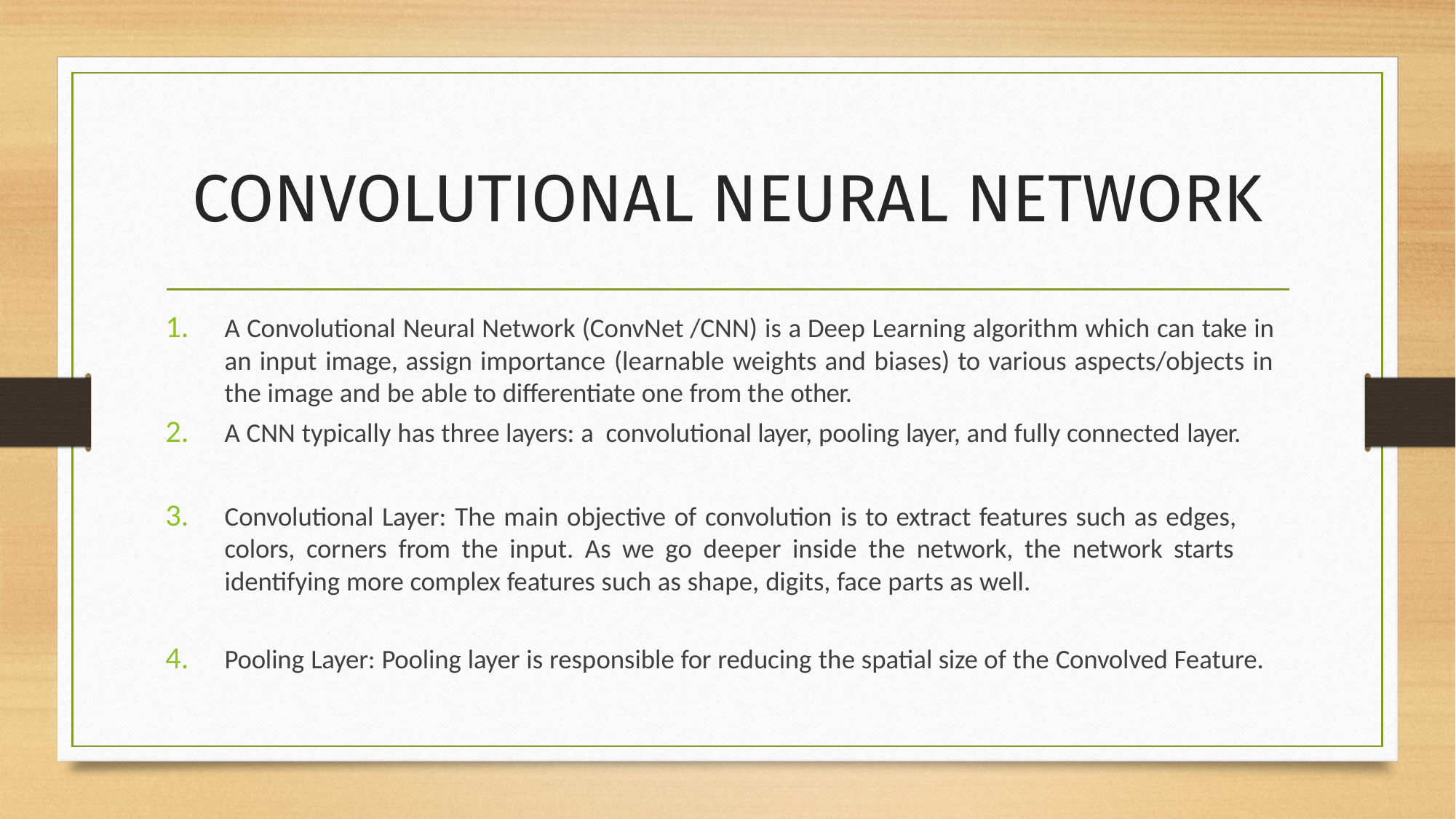

# CONVOLUTIONAL NEURAL NETWORK
A Convolutional Neural Network (ConvNet /CNN) is a Deep Learning algorithm which can take in  an input image, assign importance (learnable weights and biases) to various aspects/objects in  the image and be able to differentiate one from the other.
A CNN typically has three layers: a  convolutional layer, pooling layer, and fully connected layer.

Convolutional Layer: The main objective of convolution is to extract features such as edges,  colors, corners from the input. As we go deeper inside the network, the network starts  identifying more complex features such as shape, digits, face parts as well.

Pooling Layer: Pooling layer is responsible for reducing the spatial size of the Convolved Feature.